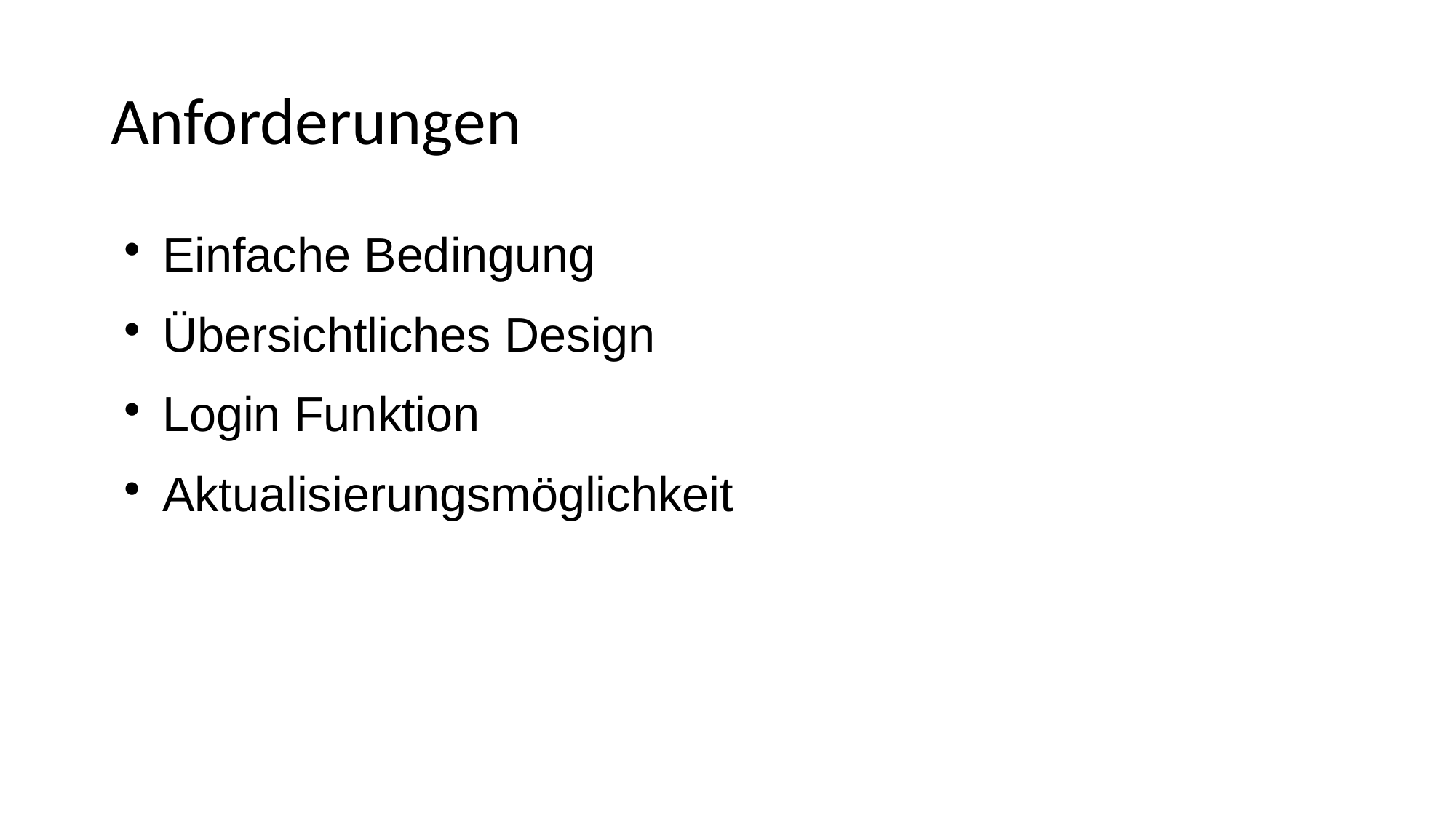

Anforderungen
Einfache Bedingung
Übersichtliches Design
Login Funktion
Aktualisierungsmöglichkeit